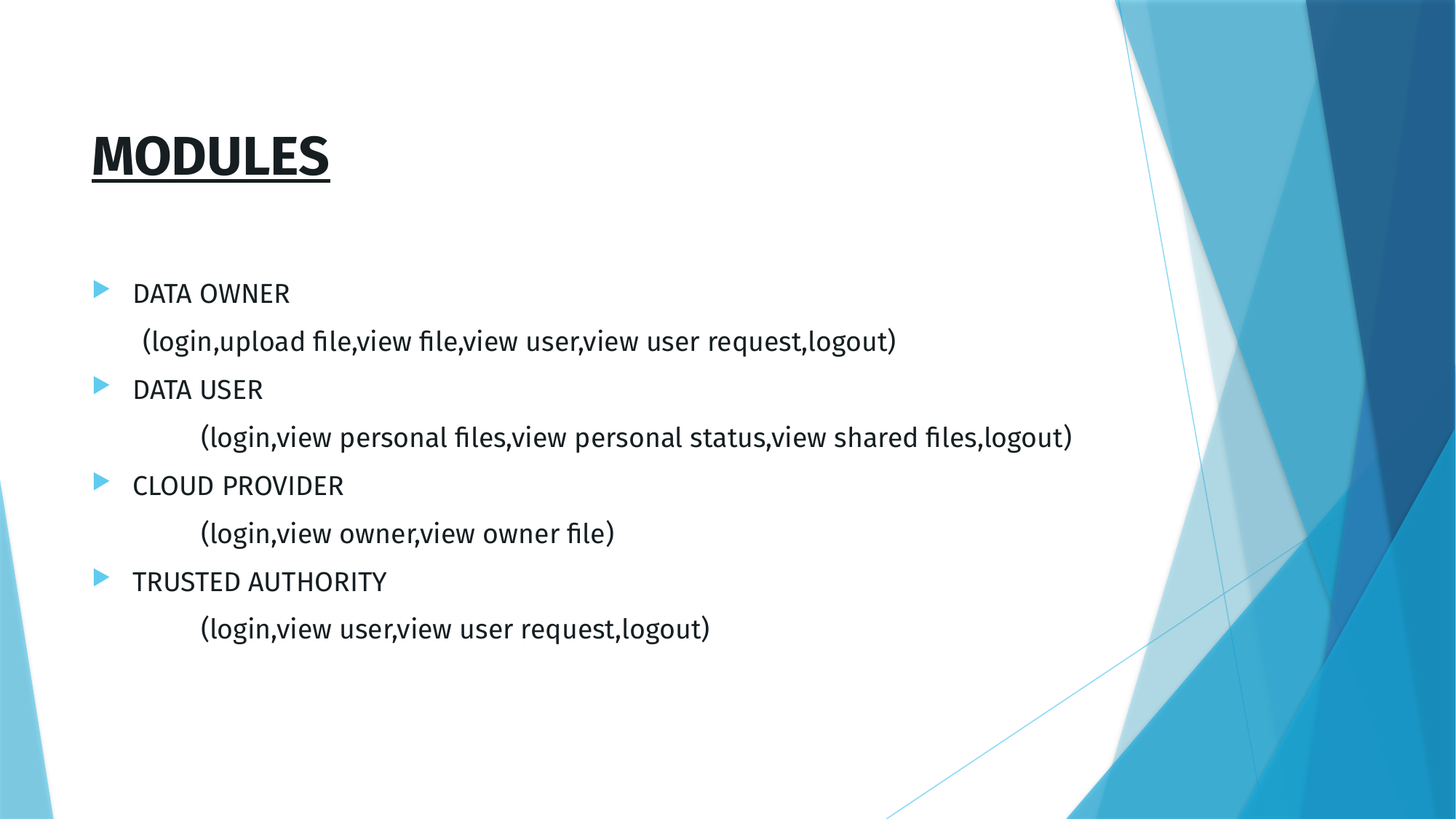

# MODULES
DATA OWNER
       (login,upload file,view file,view user,view user request,logout)
DATA USER
	(login,view personal files,view personal status,view shared files,logout)
CLOUD PROVIDER
	(login,view owner,view owner file)
TRUSTED AUTHORITY
	(login,view user,view user request,logout)